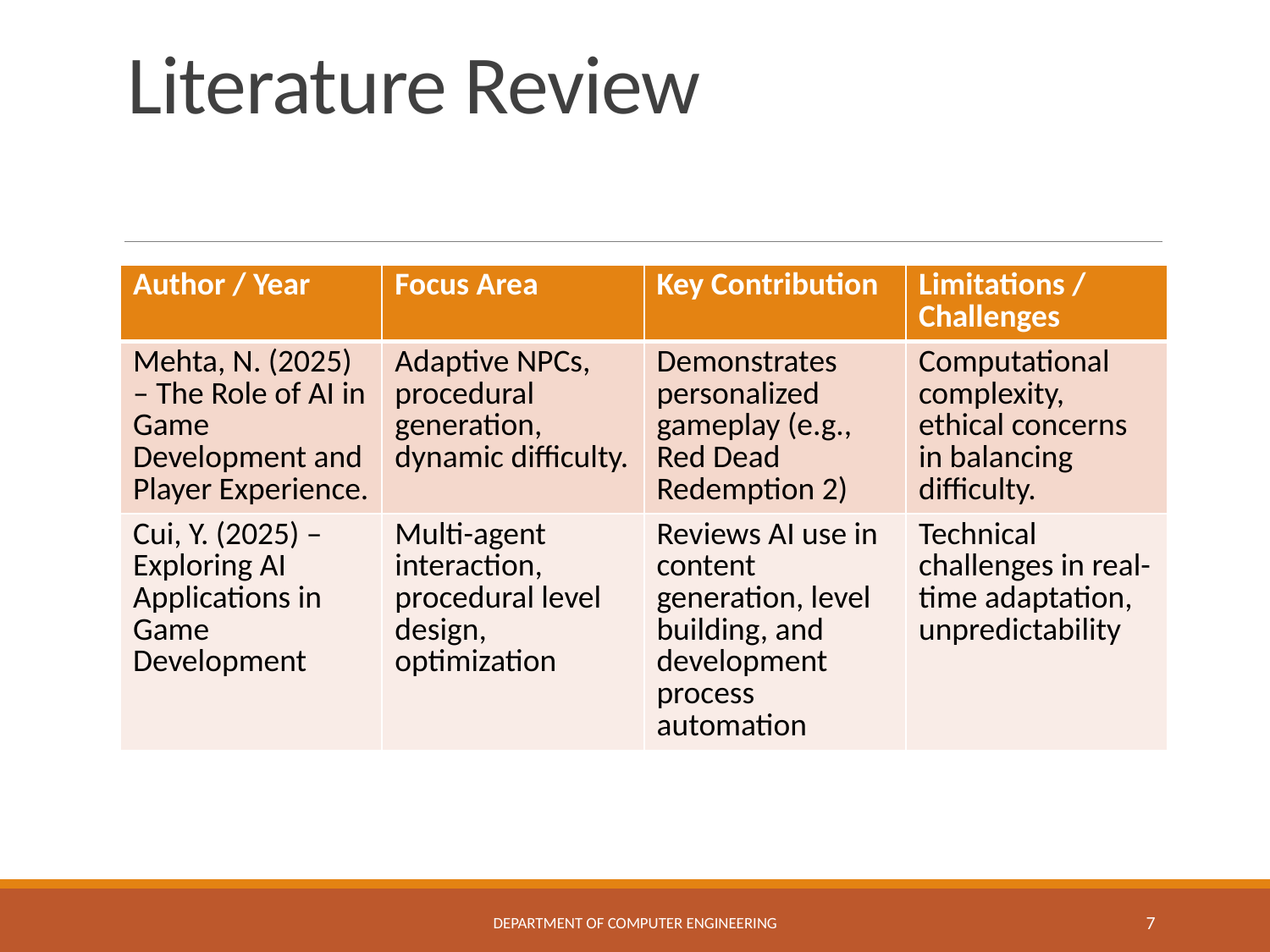

# Literature Review
| Author / Year | Focus Area | Key Contribution | Limitations / Challenges |
| --- | --- | --- | --- |
| Mehta, N. (2025) – The Role of AI in Game Development and Player Experience. | Adaptive NPCs, procedural generation, dynamic difficulty. | Demonstrates personalized gameplay (e.g., Red Dead Redemption 2) | Computational complexity, ethical concerns in balancing difficulty. |
| Cui, Y. (2025) – Exploring AI Applications in Game Development | Multi-agent interaction, procedural level design, optimization | Reviews AI use in content generation, level building, and development process automation | Technical challenges in real-time adaptation, unpredictability |
Department of Computer Engineering
7